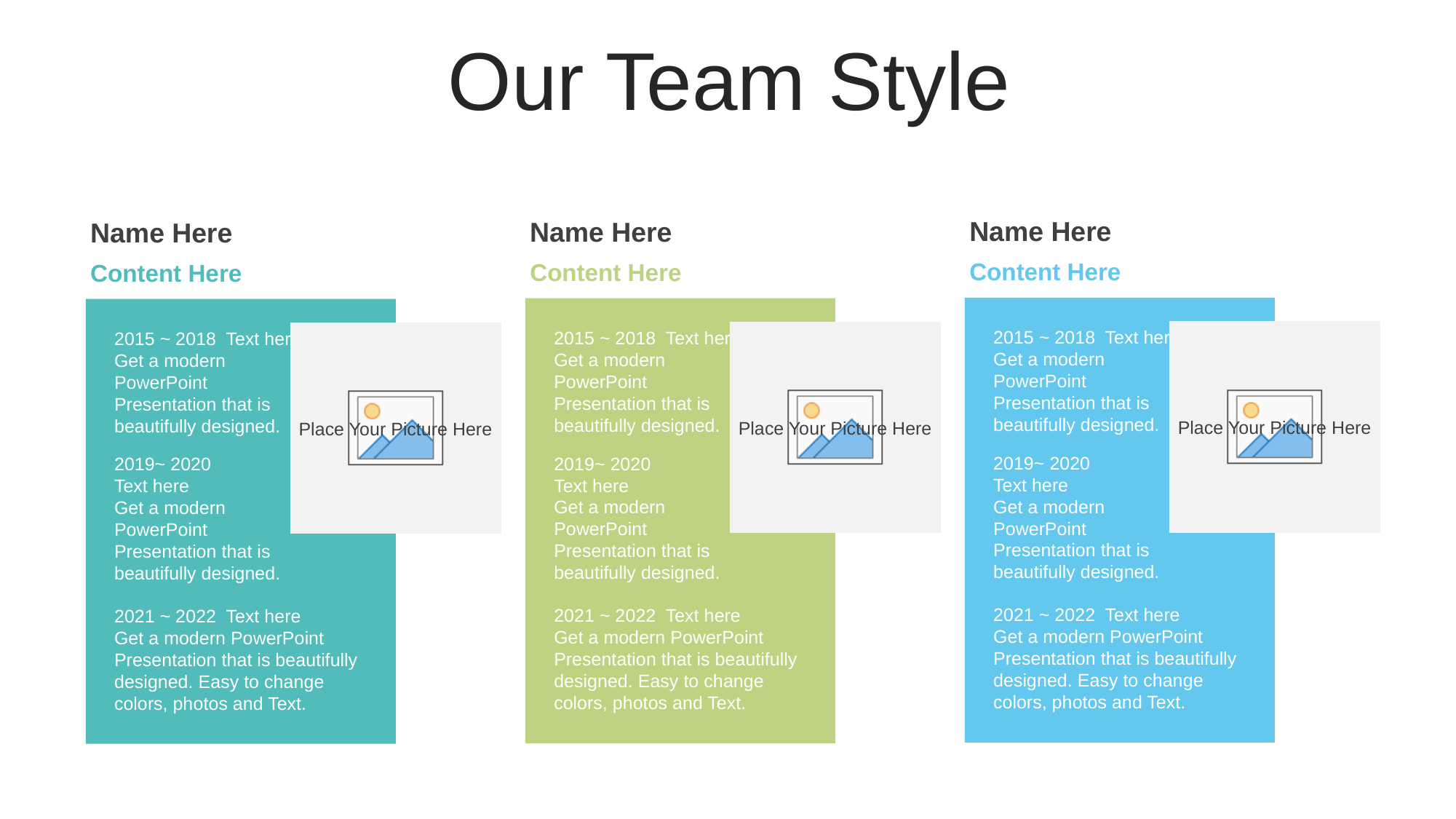

Our Team Style
Name Here
Name Here
Name Here
Content Here
Content Here
Content Here
2015 ~ 2018  Text here
Get a modern PowerPoint  Presentation that is beautifully designed.
2019~ 2020
Text here
Get a modern PowerPoint  Presentation that is beautifully designed.
2021 ~ 2022  Text here
Get a modern PowerPoint  Presentation that is beautifully designed. Easy to change colors, photos and Text.
2015 ~ 2018  Text here
Get a modern PowerPoint  Presentation that is beautifully designed.
2019~ 2020
Text here
Get a modern PowerPoint  Presentation that is beautifully designed.
2021 ~ 2022  Text here
Get a modern PowerPoint  Presentation that is beautifully designed. Easy to change colors, photos and Text.

2015 ~ 2018  Text here
Get a modern PowerPoint  Presentation that is beautifully designed.
2019~ 2020
Text here
Get a modern PowerPoint  Presentation that is beautifully designed.
2021 ~ 2022  Text here
Get a modern PowerPoint  Presentation that is beautifully designed. Easy to change colors, photos and Text.